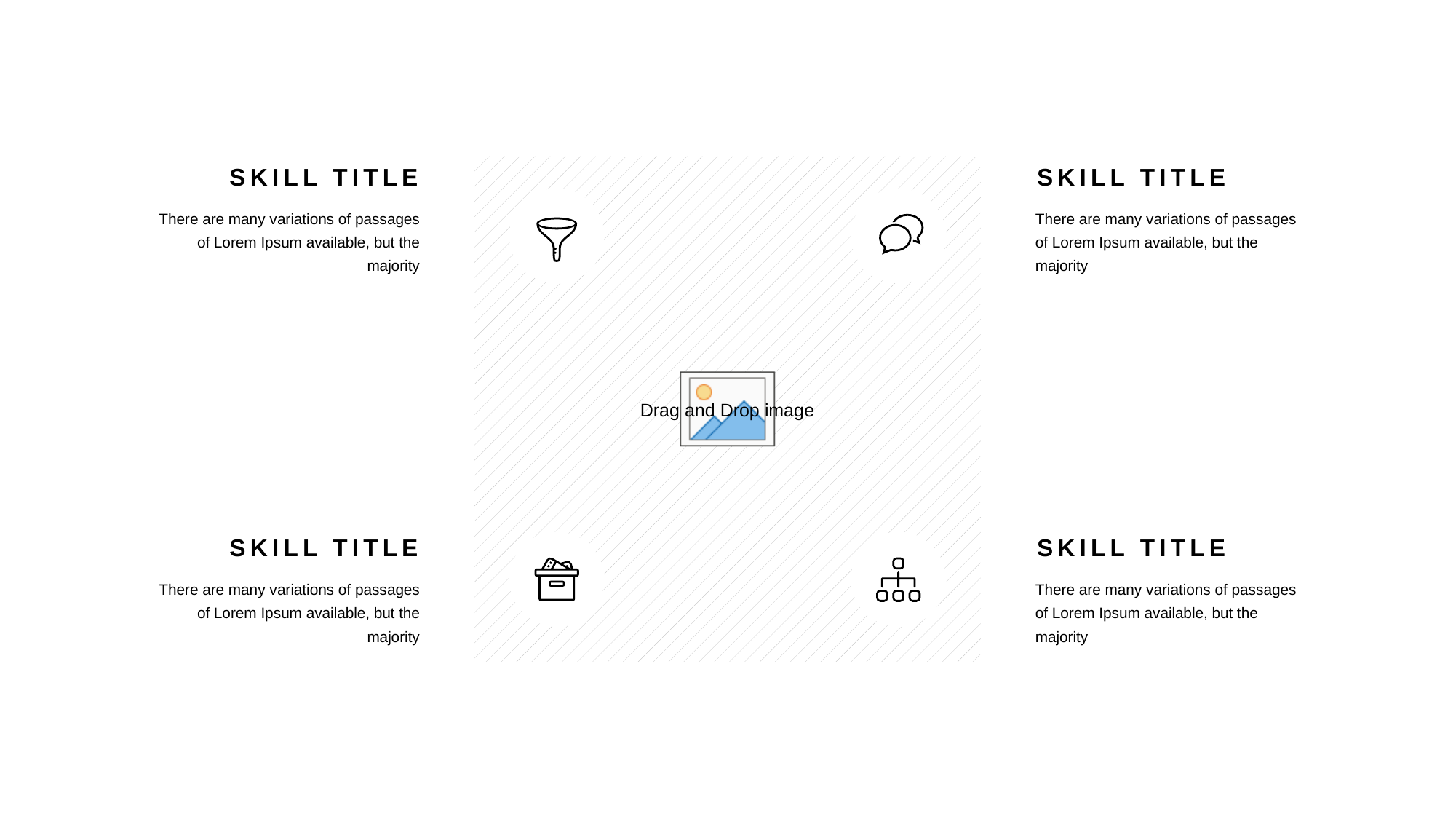

SKILL TITLE

SKILL TITLE

There are many variations of passages of Lorem Ipsum available, but the majority
There are many variations of passages of Lorem Ipsum available, but the majority

SKILL TITLE
SKILL TITLE

There are many variations of passages of Lorem Ipsum available, but the majority
There are many variations of passages of Lorem Ipsum available, but the majority